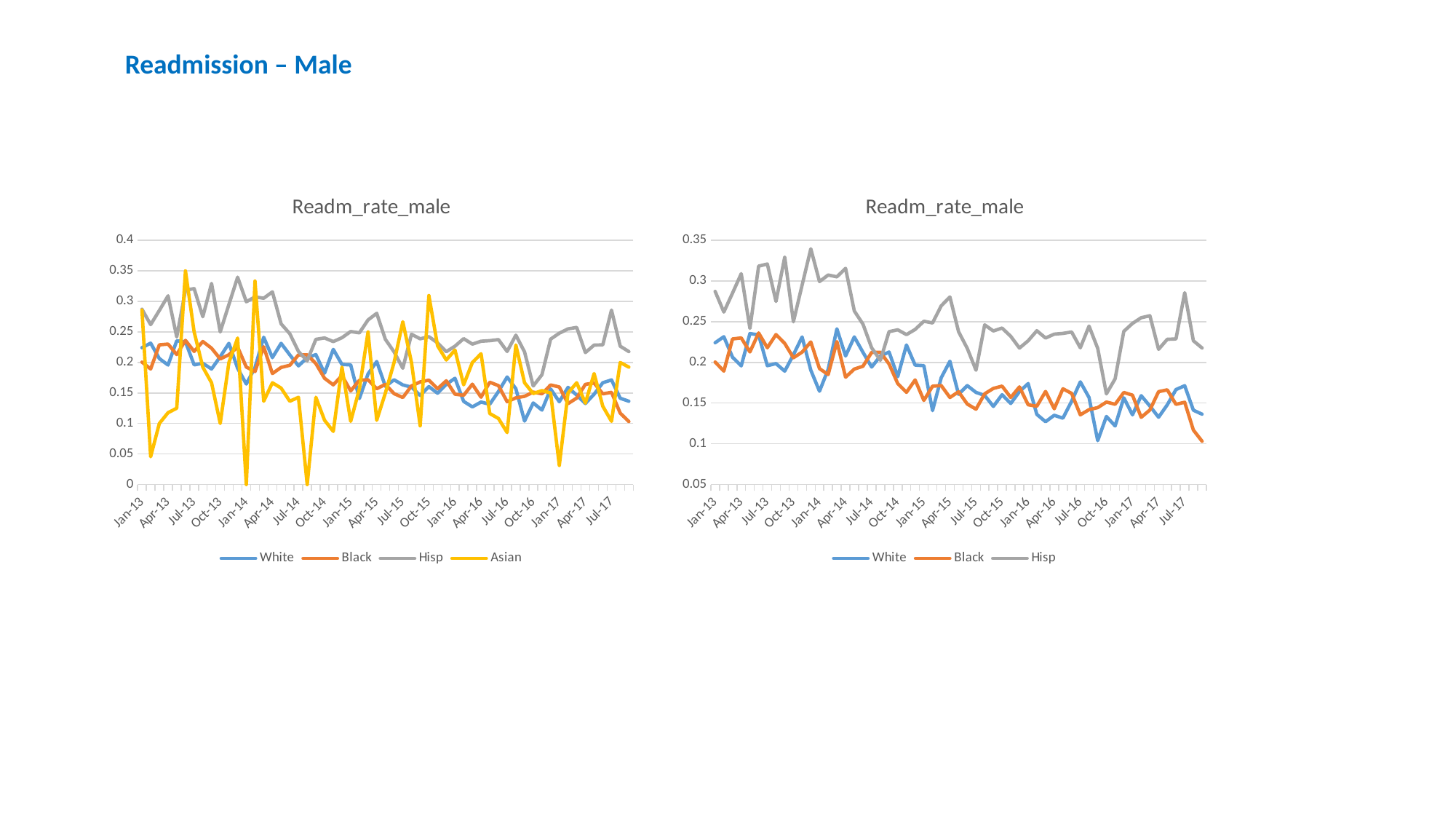

Readmission – Male

### Chart: Readm_rate_male

| Category | White | Black | Hisp | Asian |
|---|---|---|---|---|
| 41275 | 0.224199288 | 0.200507614 | 0.287234043 | 0.285714286 |
| 41306 | 0.231617647 | 0.189333333 | 0.261904762 | 0.0454545 |
| 41334 | 0.206395349 | 0.228855721 | 0.28515625 | 0.1 |
| 41365 | 0.195804196 | 0.230136986 | 0.309090909 | 0.117647059 |
| 41395 | 0.235483871 | 0.212938005 | 0.241803279 | 0.125 |
| 41426 | 0.233870968 | 0.236180905 | 0.31835206 | 0.35 |
| 41456 | 0.196013289 | 0.218045113 | 0.320945946 | 0.25 |
| 41487 | 0.198606272 | 0.234256927 | 0.274900398 | 0.192307692 |
| 41518 | 0.189285714 | 0.223376623 | 0.329411765 | 0.166666667 |
| 41548 | 0.209386282 | 0.205729167 | 0.25 | 0.1 |
| 41579 | 0.231316726 | 0.212658228 | 0.294964029 | 0.2 |
| 41609 | 0.19047619 | 0.225146199 | 0.339622642 | 0.24 |
| 41640 | 0.164596273 | 0.19239905 | 0.299382716 | 0.0 |
| 41671 | 0.191570881 | 0.185089974 | 0.307392996 | 0.333333333 |
| 41699 | 0.241269841 | 0.225653207 | 0.305194805 | 0.136363636 |
| 41730 | 0.207920792 | 0.181818182 | 0.315602837 | 0.166666667 |
| 41760 | 0.231325301 | 0.191869919 | 0.263279446 | 0.157894737 |
| 41791 | 0.212435233 | 0.195348837 | 0.247058824 | 0.136363636 |
| 41821 | 0.194379391 | 0.212361331 | 0.217948718 | 0.142857143 |
| 41852 | 0.207877462 | 0.212481426 | 0.202666667 | 0.0 |
| 41883 | 0.212814645 | 0.198113208 | 0.237837838 | 0.142857143 |
| 41913 | 0.182417582 | 0.17397882 | 0.24009901 | 0.105263158 |
| 41944 | 0.221411192 | 0.163230241 | 0.234210526 | 0.086956522 |
| 41974 | 0.196687371 | 0.178461538 | 0.240540541 | 0.192307692 |
| 42005 | 0.196078431 | 0.15327381 | 0.250639386 | 0.103448276 |
| 42036 | 0.14084507 | 0.170769231 | 0.24852071 | 0.15625 |
| 42064 | 0.181146026 | 0.171581769 | 0.269607843 | 0.25 |
| 42095 | 0.201492537 | 0.156862745 | 0.280487805 | 0.105263158 |
| 42125 | 0.160813309 | 0.163975155 | 0.237777778 | 0.15 |
| 42156 | 0.171526587 | 0.148831488 | 0.2172949 | 0.2 |
| 42186 | 0.163150492 | 0.142520612 | 0.19047619 | 0.266666667 |
| 42217 | 0.159442724 | 0.161430119 | 0.246153846 | 0.2 |
| 42248 | 0.145945946 | 0.168032787 | 0.238683128 | 0.096153846 |
| 42278 | 0.160305344 | 0.170879676 | 0.242222222 | 0.30952381 |
| 42309 | 0.149546828 | 0.156923077 | 0.232104121 | 0.227272727 |
| 42339 | 0.164095372 | 0.169927909 | 0.217659138 | 0.204081633 |
| 42370 | 0.173970784 | 0.147928994 | 0.226640159 | 0.220338983 |
| 42401 | 0.136132316 | 0.146146146 | 0.238955823 | 0.163265306 |
| 42430 | 0.127142857 | 0.164342629 | 0.230038023 | 0.2 |
| 42461 | 0.135057471 | 0.143011918 | 0.234782609 | 0.214285714 |
| 42491 | 0.131468531 | 0.167573449 | 0.235697941 | 0.11627907 |
| 42522 | 0.152350081 | 0.161956522 | 0.237442922 | 0.108108108 |
| 42552 | 0.176119403 | 0.13559322 | 0.218009479 | 0.085106383 |
| 42583 | 0.156896552 | 0.141959799 | 0.244680851 | 0.228571429 |
| 42614 | 0.103896104 | 0.144475921 | 0.217261905 | 0.166666667 |
| 42644 | 0.133567663 | 0.151282051 | 0.161375661 | 0.14893617 |
| 42675 | 0.121908127 | 0.148571429 | 0.179836512 | 0.153846154 |
| 42705 | 0.156504065 | 0.163059163 | 0.238235294 | 0.15 |
| 42736 | 0.13559322 | 0.159771755 | 0.247910864 | 0.03125 |
| 42767 | 0.159090909 | 0.132513661 | 0.254957507 | 0.15 |
| 42795 | 0.146341463 | 0.141581633 | 0.257372654 | 0.166666667 |
| 42826 | 0.132631579 | 0.164082687 | 0.216152019 | 0.133333333 |
| 42856 | 0.147950089 | 0.166259169 | 0.228426396 | 0.181818182 |
| 42887 | 0.166666667 | 0.148462354 | 0.228855721 | 0.128205128 |
| 42917 | 0.171334432 | 0.151041667 | 0.285714286 | 0.103448276 |
| 42948 | 0.141284404 | 0.116912599 | 0.226635514 | 0.2 |
| 42979 | 0.136363636 | 0.103161398 | 0.217765043 | 0.192307692 |

### Chart: Readm_rate_male

| Category | White | Black | Hisp |
|---|---|---|---|
| 41275 | 0.224199288 | 0.200507614 | 0.287234043 |
| 41306 | 0.231617647 | 0.189333333 | 0.261904762 |
| 41334 | 0.206395349 | 0.228855721 | 0.28515625 |
| 41365 | 0.195804196 | 0.230136986 | 0.309090909 |
| 41395 | 0.235483871 | 0.212938005 | 0.241803279 |
| 41426 | 0.233870968 | 0.236180905 | 0.31835206 |
| 41456 | 0.196013289 | 0.218045113 | 0.320945946 |
| 41487 | 0.198606272 | 0.234256927 | 0.274900398 |
| 41518 | 0.189285714 | 0.223376623 | 0.329411765 |
| 41548 | 0.209386282 | 0.205729167 | 0.25 |
| 41579 | 0.231316726 | 0.212658228 | 0.294964029 |
| 41609 | 0.19047619 | 0.225146199 | 0.339622642 |
| 41640 | 0.164596273 | 0.19239905 | 0.299382716 |
| 41671 | 0.191570881 | 0.185089974 | 0.307392996 |
| 41699 | 0.241269841 | 0.225653207 | 0.305194805 |
| 41730 | 0.207920792 | 0.181818182 | 0.315602837 |
| 41760 | 0.231325301 | 0.191869919 | 0.263279446 |
| 41791 | 0.212435233 | 0.195348837 | 0.247058824 |
| 41821 | 0.194379391 | 0.212361331 | 0.217948718 |
| 41852 | 0.207877462 | 0.212481426 | 0.202666667 |
| 41883 | 0.212814645 | 0.198113208 | 0.237837838 |
| 41913 | 0.182417582 | 0.17397882 | 0.24009901 |
| 41944 | 0.221411192 | 0.163230241 | 0.234210526 |
| 41974 | 0.196687371 | 0.178461538 | 0.240540541 |
| 42005 | 0.196078431 | 0.15327381 | 0.250639386 |
| 42036 | 0.14084507 | 0.170769231 | 0.24852071 |
| 42064 | 0.181146026 | 0.171581769 | 0.269607843 |
| 42095 | 0.201492537 | 0.156862745 | 0.280487805 |
| 42125 | 0.160813309 | 0.163975155 | 0.237777778 |
| 42156 | 0.171526587 | 0.148831488 | 0.2172949 |
| 42186 | 0.163150492 | 0.142520612 | 0.19047619 |
| 42217 | 0.159442724 | 0.161430119 | 0.246153846 |
| 42248 | 0.145945946 | 0.168032787 | 0.238683128 |
| 42278 | 0.160305344 | 0.170879676 | 0.242222222 |
| 42309 | 0.149546828 | 0.156923077 | 0.232104121 |
| 42339 | 0.164095372 | 0.169927909 | 0.217659138 |
| 42370 | 0.173970784 | 0.147928994 | 0.226640159 |
| 42401 | 0.136132316 | 0.146146146 | 0.238955823 |
| 42430 | 0.127142857 | 0.164342629 | 0.230038023 |
| 42461 | 0.135057471 | 0.143011918 | 0.234782609 |
| 42491 | 0.131468531 | 0.167573449 | 0.235697941 |
| 42522 | 0.152350081 | 0.161956522 | 0.237442922 |
| 42552 | 0.176119403 | 0.13559322 | 0.218009479 |
| 42583 | 0.156896552 | 0.141959799 | 0.244680851 |
| 42614 | 0.103896104 | 0.144475921 | 0.217261905 |
| 42644 | 0.133567663 | 0.151282051 | 0.161375661 |
| 42675 | 0.121908127 | 0.148571429 | 0.179836512 |
| 42705 | 0.156504065 | 0.163059163 | 0.238235294 |
| 42736 | 0.13559322 | 0.159771755 | 0.247910864 |
| 42767 | 0.159090909 | 0.132513661 | 0.254957507 |
| 42795 | 0.146341463 | 0.141581633 | 0.257372654 |
| 42826 | 0.132631579 | 0.164082687 | 0.216152019 |
| 42856 | 0.147950089 | 0.166259169 | 0.228426396 |
| 42887 | 0.166666667 | 0.148462354 | 0.228855721 |
| 42917 | 0.171334432 | 0.151041667 | 0.285714286 |
| 42948 | 0.141284404 | 0.116912599 | 0.226635514 |
| 42979 | 0.136363636 | 0.103161398 | 0.217765043 |